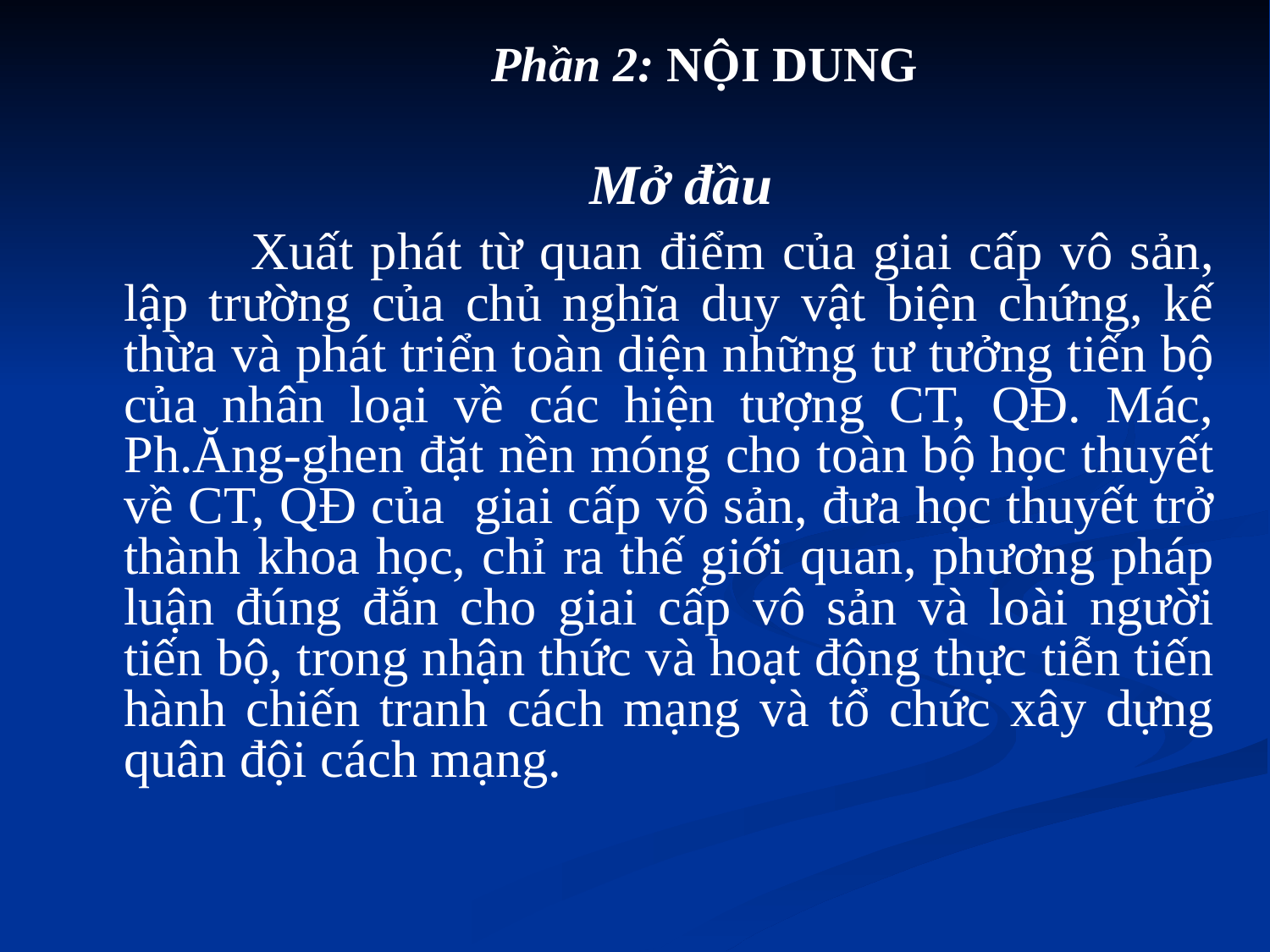

Phần 2: NỘI DUNG

				      Mở đầu
		Xuất phát từ quan điểm của giai cấp vô sản, lập trường của chủ nghĩa duy vật biện chứng, kế thừa và phát triển toàn diện những tư tưởng tiến bộ của nhân loại về các hiện tượng CT, QĐ. Mác, Ph.Ăng-ghen đặt nền móng cho toàn bộ học thuyết về CT, QĐ của  giai cấp vô sản, đưa học thuyết trở thành khoa học, chỉ ra thế giới quan, phương pháp luận đúng đắn cho giai cấp vô sản và loài người tiến bộ, trong nhận thức và hoạt động thực tiễn tiến hành chiến tranh cách mạng và tổ chức xây dựng quân đội cách mạng.